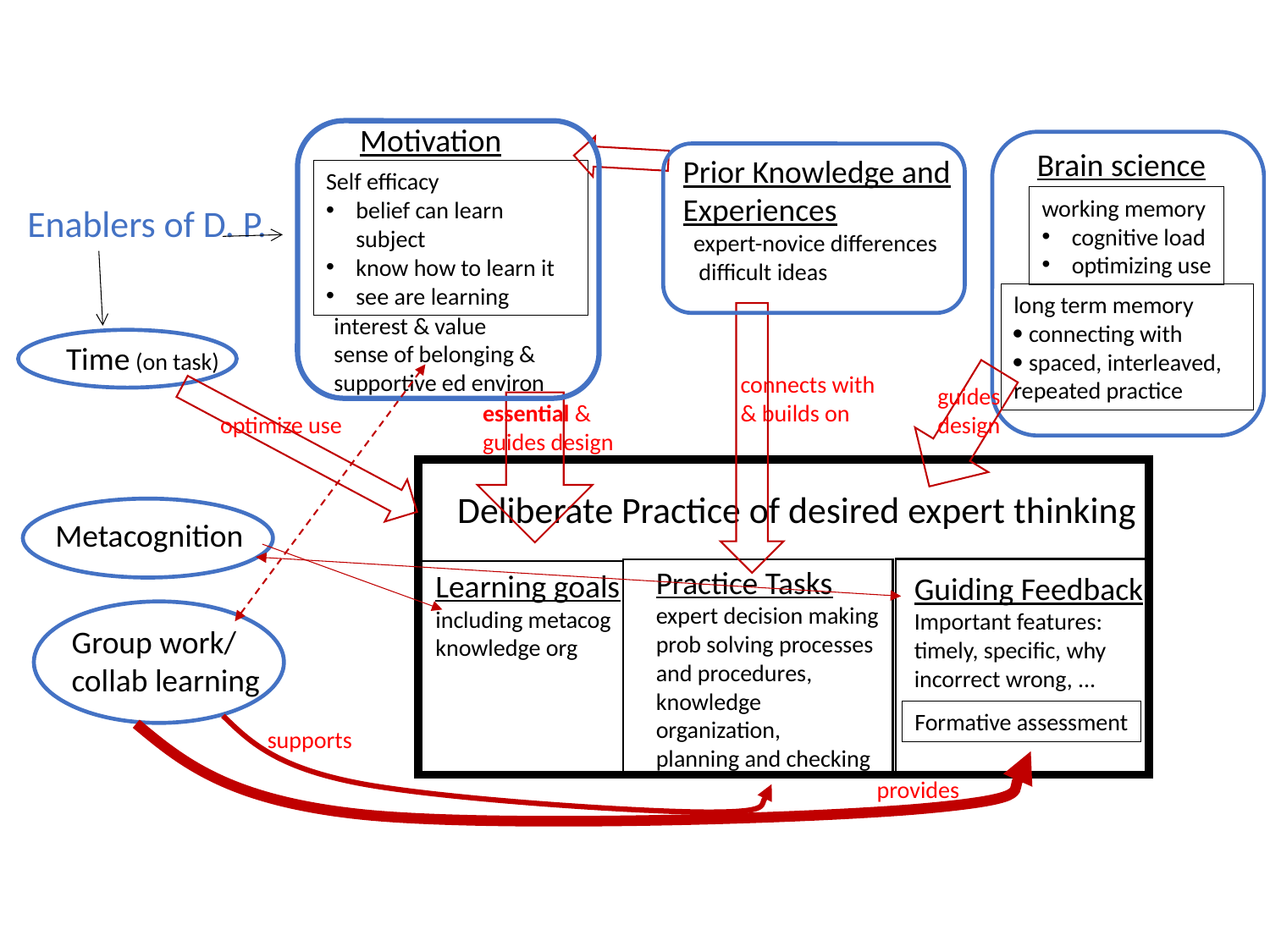

Motivation

Brain science

Prior Knowledge and
Experiences
  expert-novice differences
   difficult ideas
Self efficacy
belief can learn subject
know how to learn it
see are learning
working memory
cognitive load
optimizing use
Enablers of D. P.
long term memory
• connecting with
• spaced, interleaved,
repeated practice

interest & value
sense of belonging & supportive ed environ

Time (on task)

connects with
& builds on
guides
design
essential &
guides design

optimize use

Deliberate Practice of desired expert thinking
Practice Tasks
expert decision making
prob solving processes
and procedures,
knowledge organization,
planning and checking

Learning goals
including metacog
knowledge org

Guiding Feedback
Important features: timely, specific, why incorrect wrong, ...
Formative assessment

Metacognition

Group work/
collab learning
supports

provides